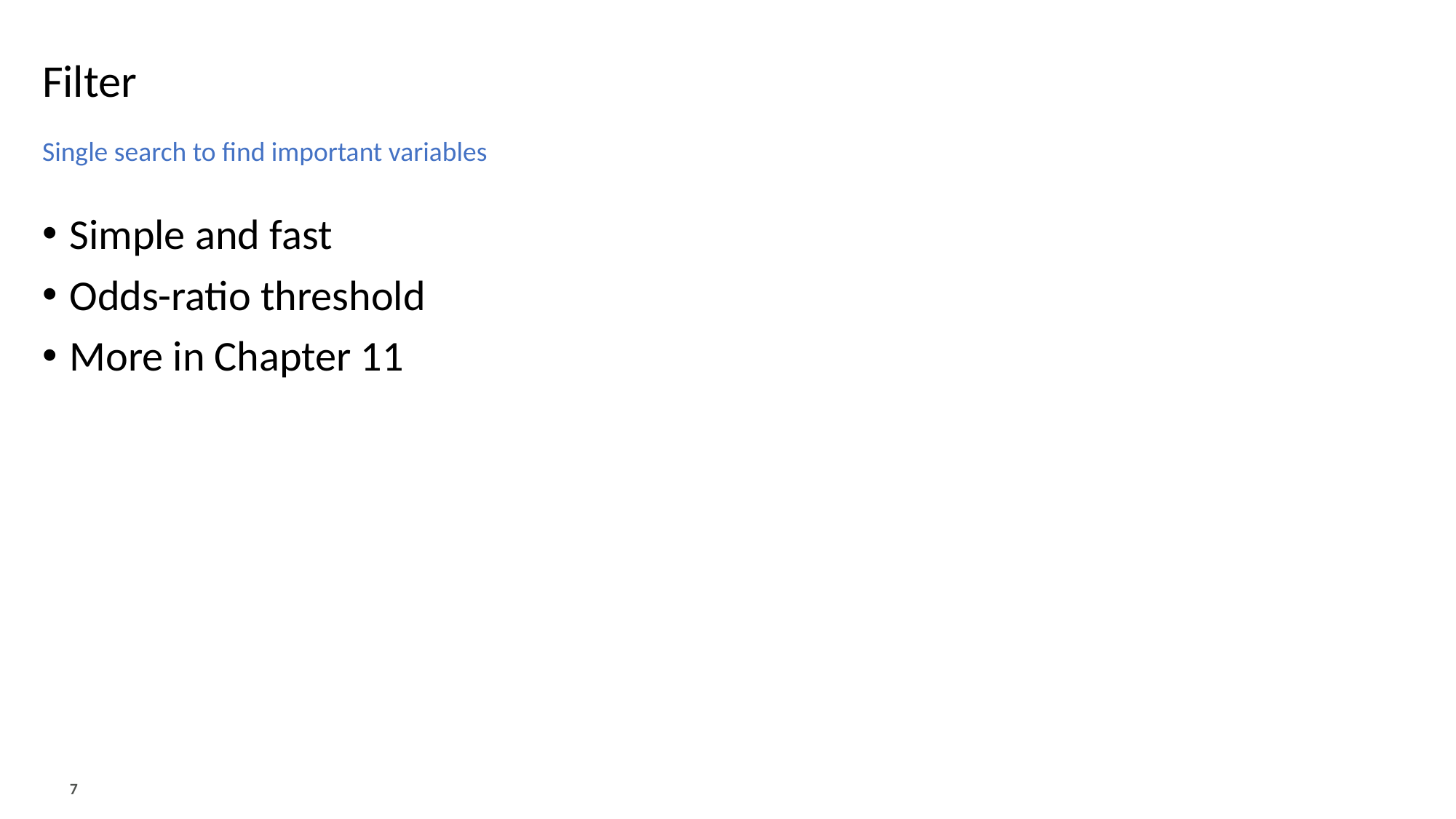

# Filter
Single search to find important variables
Simple and fast
Odds-ratio threshold
More in Chapter 11
7